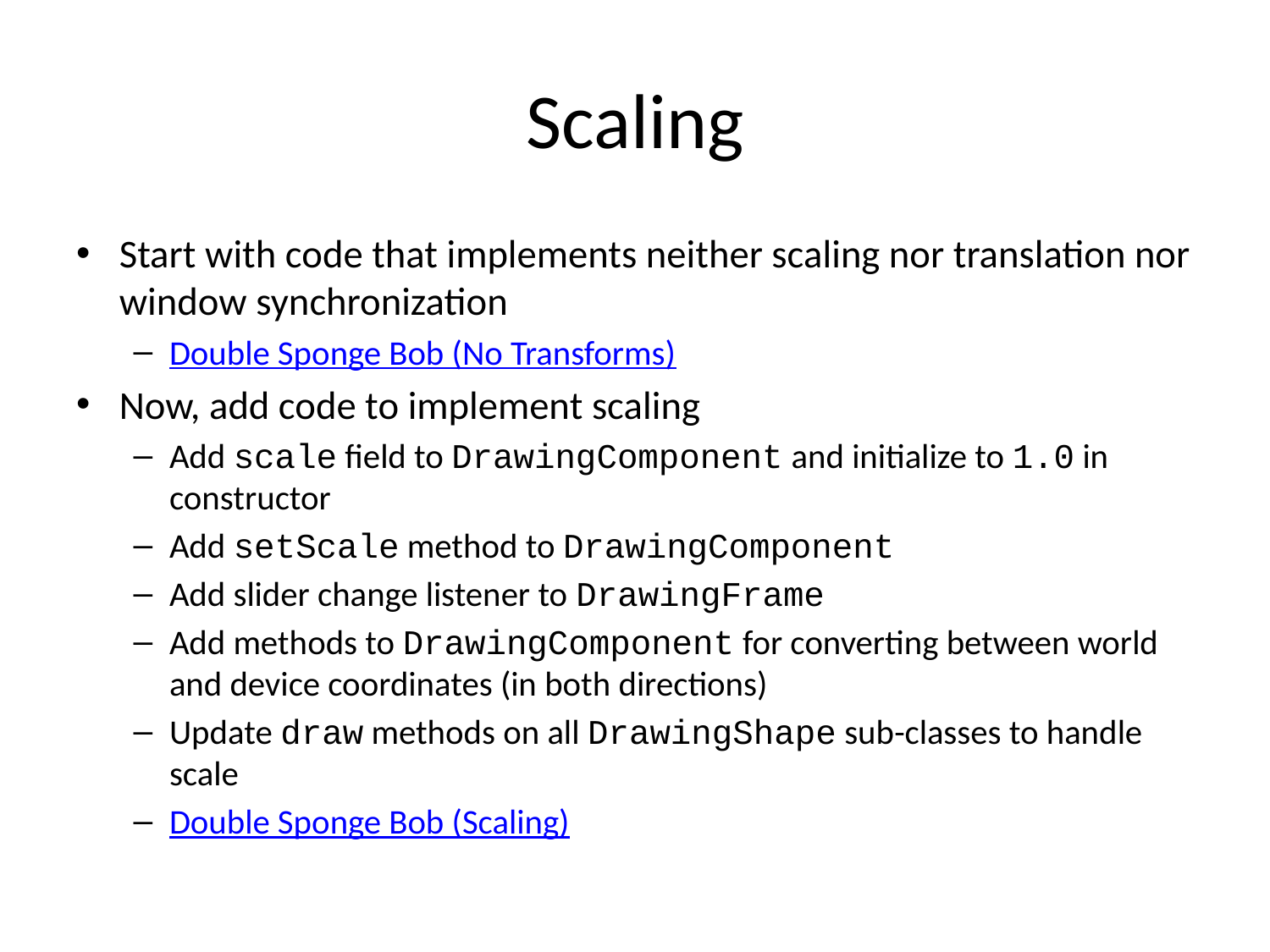

# Scaling
Start with code that implements neither scaling nor translation nor window synchronization
Double Sponge Bob (No Transforms)
Now, add code to implement scaling
Add scale field to DrawingComponent and initialize to 1.0 in constructor
Add setScale method to DrawingComponent
Add slider change listener to DrawingFrame
Add methods to DrawingComponent for converting between world and device coordinates (in both directions)
Update draw methods on all DrawingShape sub-classes to handle scale
Double Sponge Bob (Scaling)